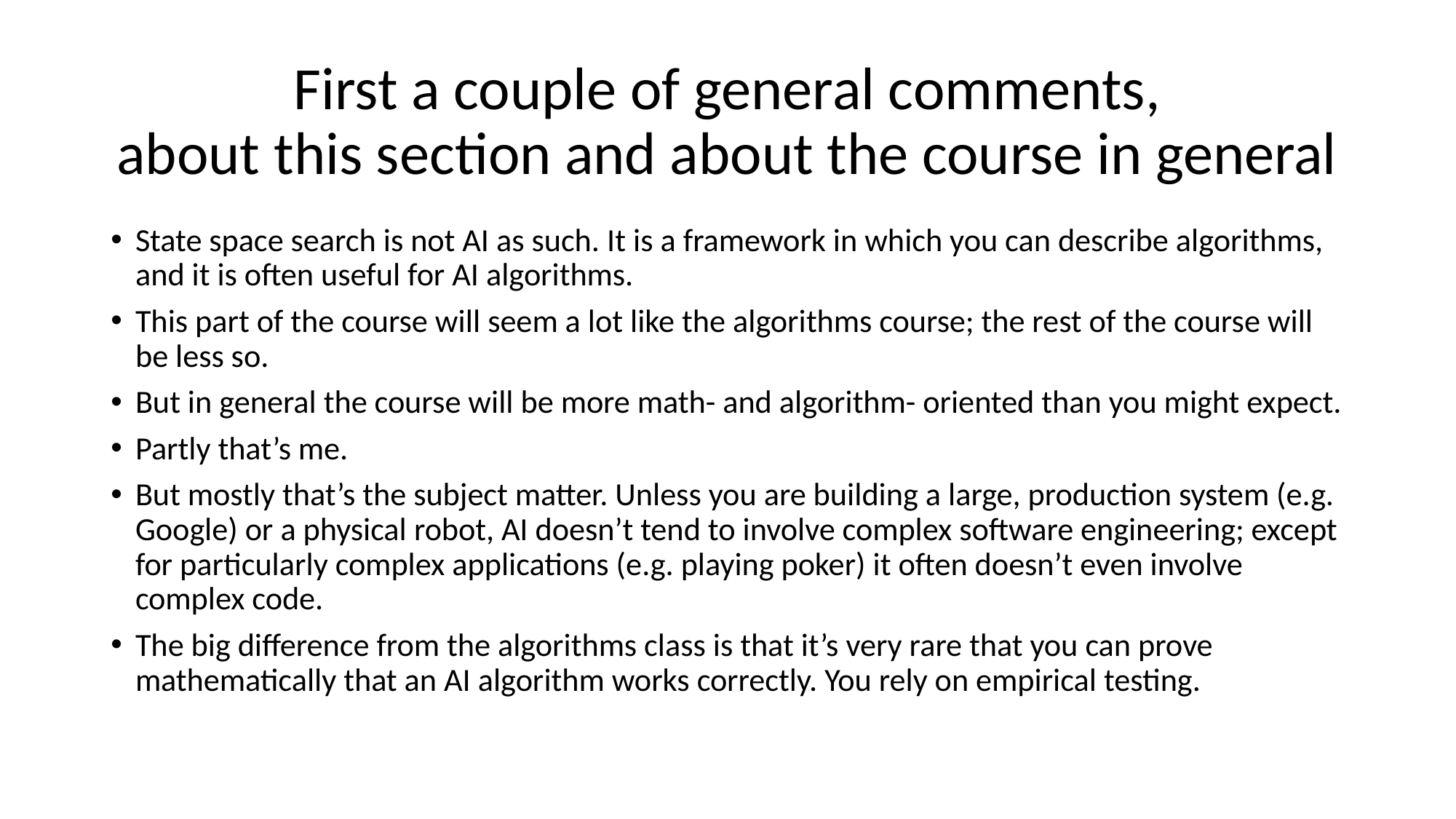

# First a couple of general comments, about this section and about the course in general
State space search is not AI as such. It is a framework in which you can describe algorithms, and it is often useful for AI algorithms.
This part of the course will seem a lot like the algorithms course; the rest of the course will be less so.
But in general the course will be more math- and algorithm- oriented than you might expect.
Partly that’s me.
But mostly that’s the subject matter. Unless you are building a large, production system (e.g. Google) or a physical robot, AI doesn’t tend to involve complex software engineering; except for particularly complex applications (e.g. playing poker) it often doesn’t even involve complex code.
The big difference from the algorithms class is that it’s very rare that you can prove mathematically that an AI algorithm works correctly. You rely on empirical testing.